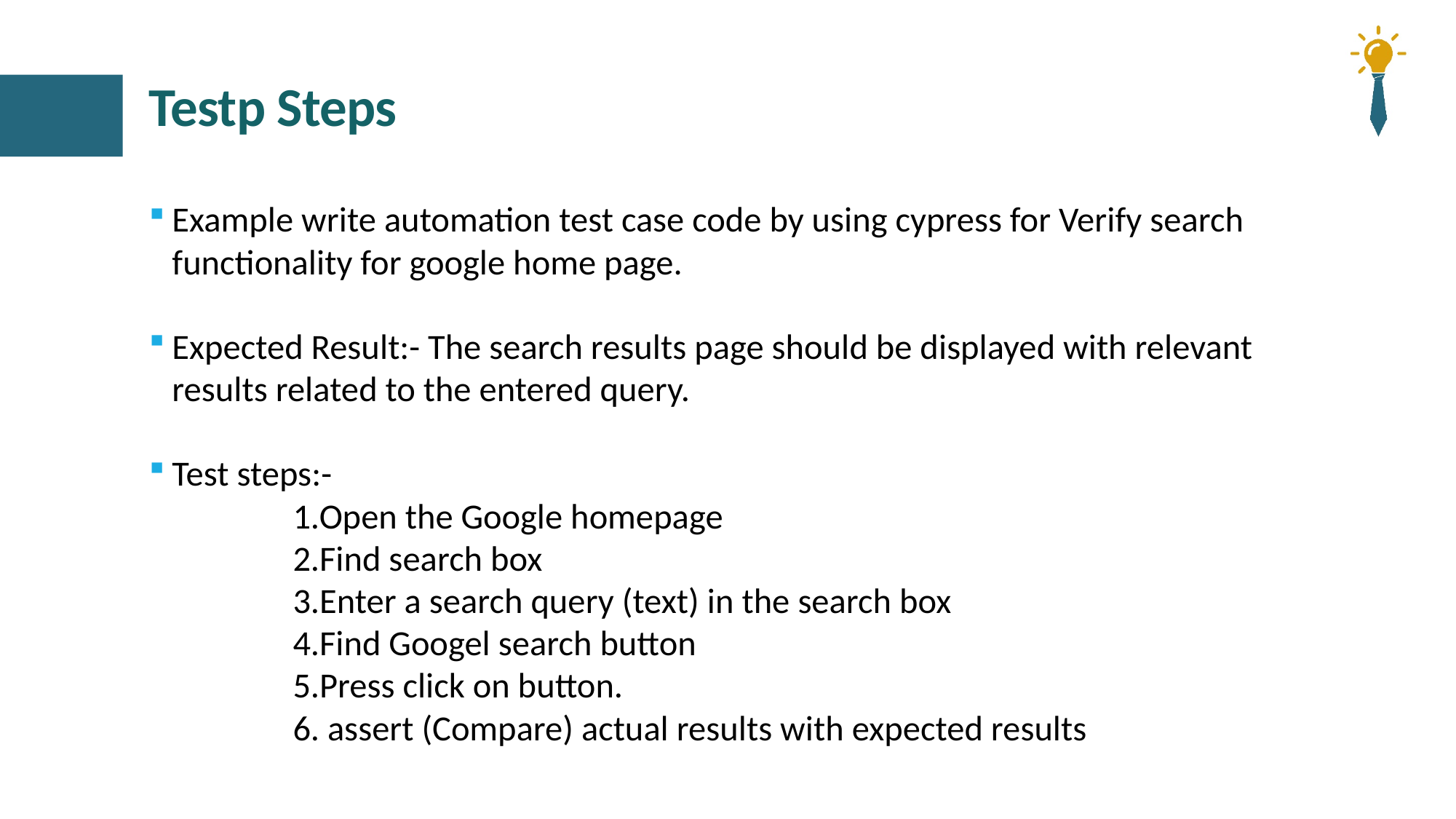

# Testp Steps
Example write automation test case code by using cypress for Verify search functionality for google home page.

Expected Result:- The search results page should be displayed with relevant results related to the entered query.

Test steps:-
                  1.Open the Google homepage
                  2.Find search box
                  3.Enter a search query (text) in the search box
                  4.Find Googel search button
                  5.Press click on button.
                  6. assert (Compare) actual results with expected results